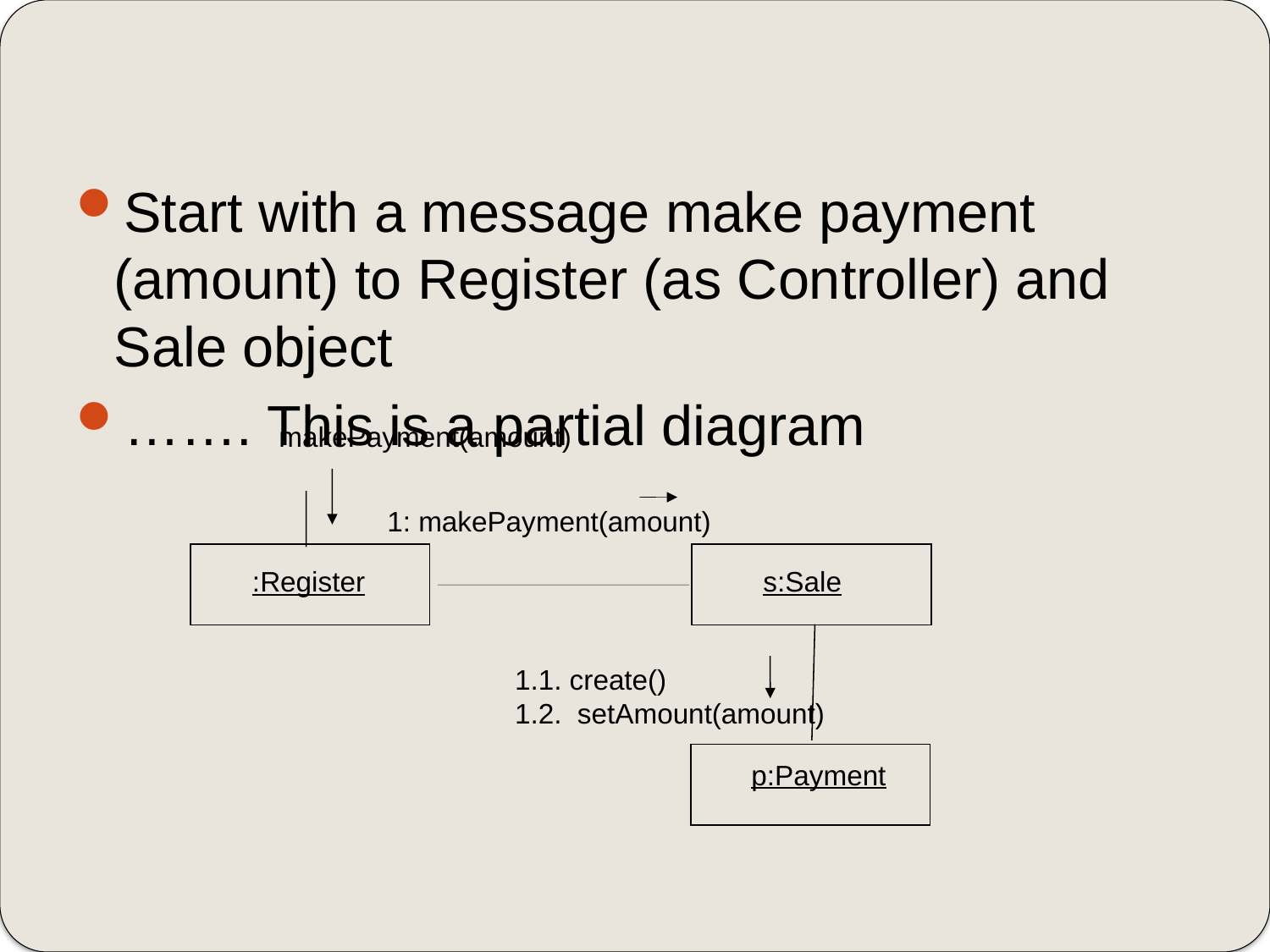

#
Start with a message make payment (amount) to Register (as Controller) and Sale object
……. This is a partial diagram
makePayment(amount)

1: makePayment(amount)

:Register
s:Sale

1.1. create()
1.2.  setAmount(amount)

p:Payment